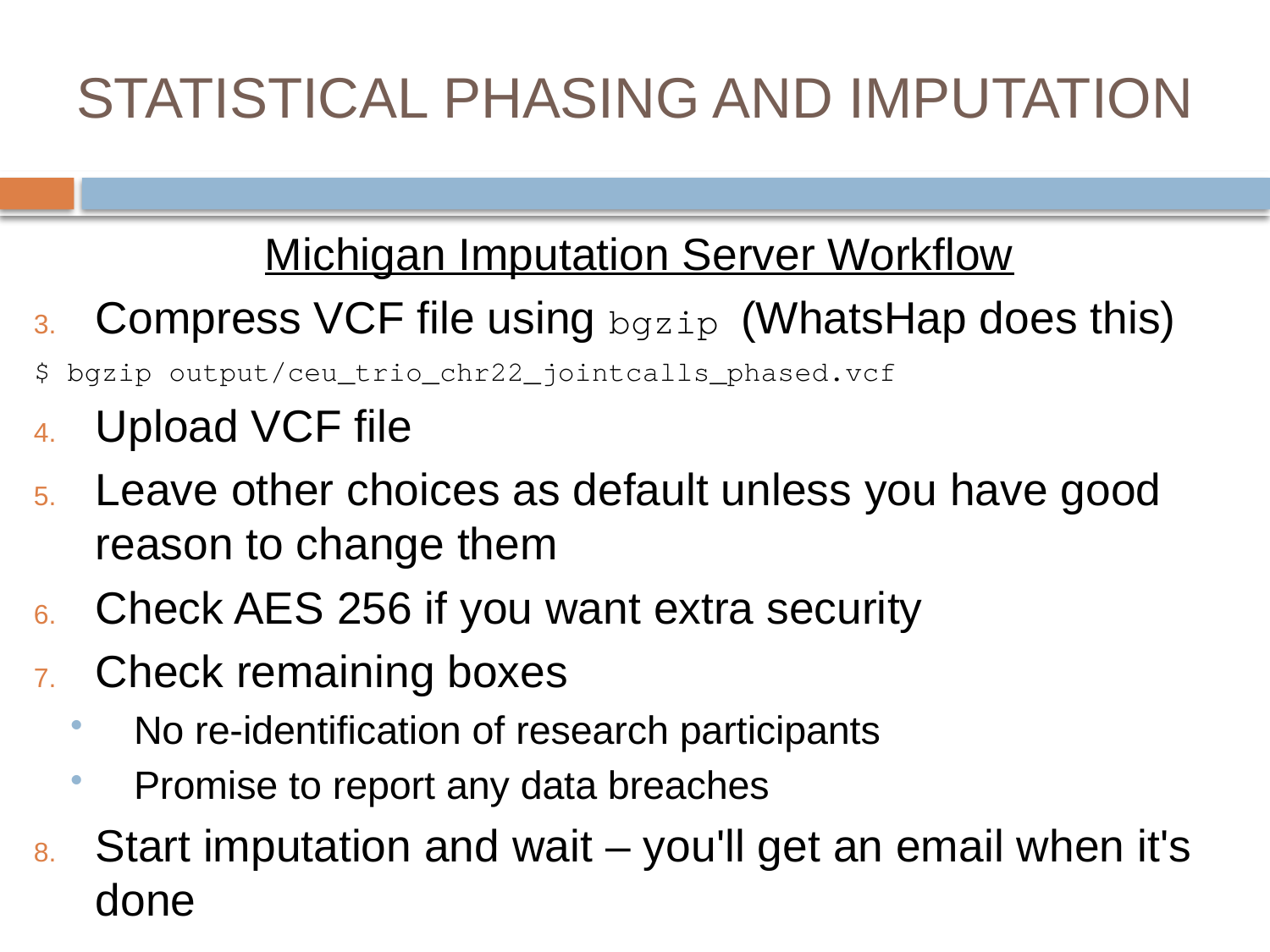

# STATISTICAL PHASING AND IMPUTATION
Michigan Imputation Server Workflow
Compress VCF file using bgzip (WhatsHap does this)
$ bgzip output/ceu_trio_chr22_jointcalls_phased.vcf
Upload VCF file
Leave other choices as default unless you have good reason to change them
Check AES 256 if you want extra security
Check remaining boxes
No re-identification of research participants
Promise to report any data breaches
Start imputation and wait – you'll get an email when it's done